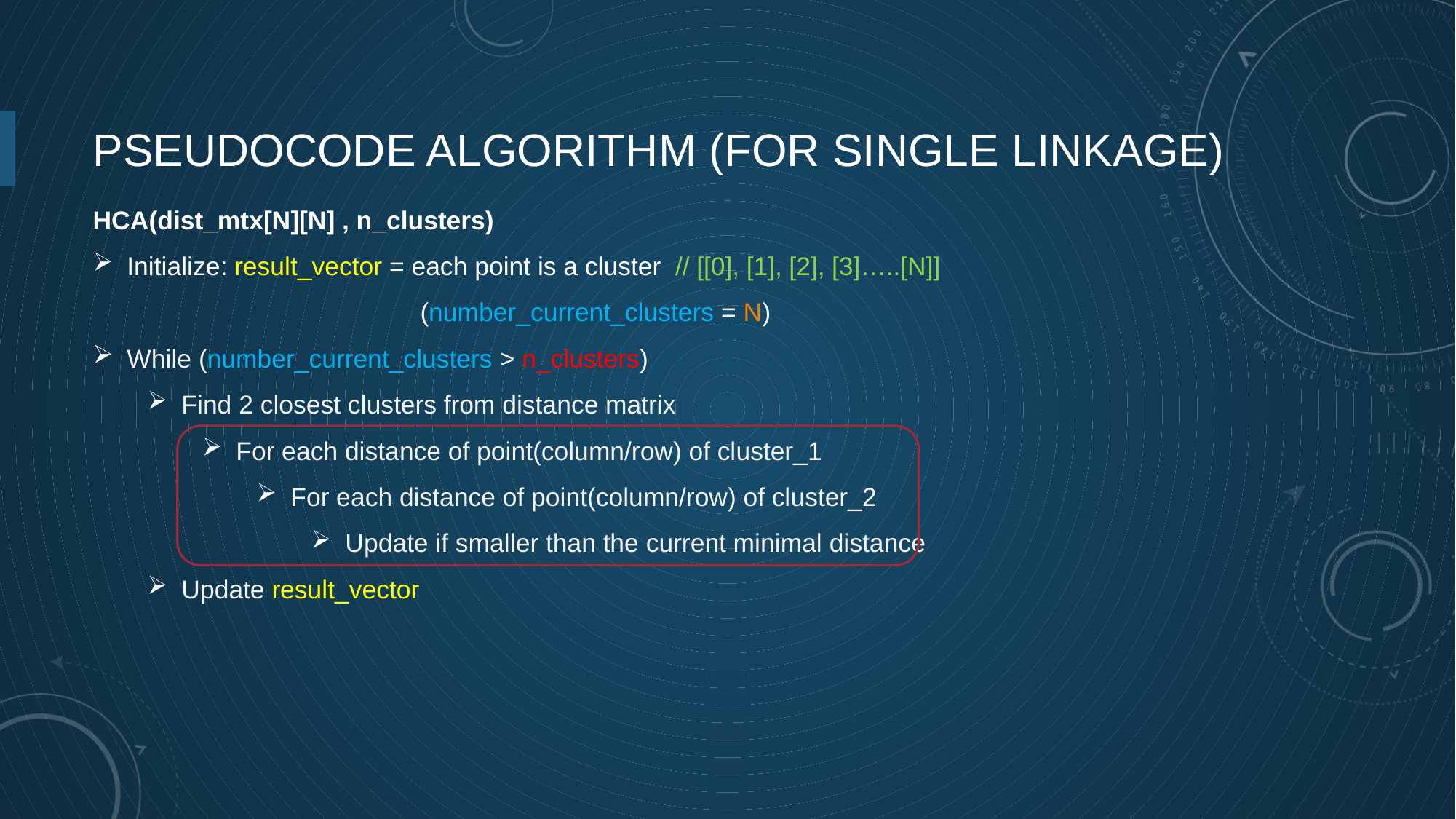

# Pseudocode Algorithm (for single linkage)
HCA(dist_mtx[N][N] , n_clusters)
Initialize: result_vector = each point is a cluster  // [[0], [1], [2], [3]…..[N]]
			(number_current_clusters = N)
While (number_current_clusters > n_clusters)
Find 2 closest clusters from distance matrix
For each distance of point(column/row) of cluster_1
For each distance of point(column/row) of cluster_2
Update if smaller than the current minimal distance
Update result_vector